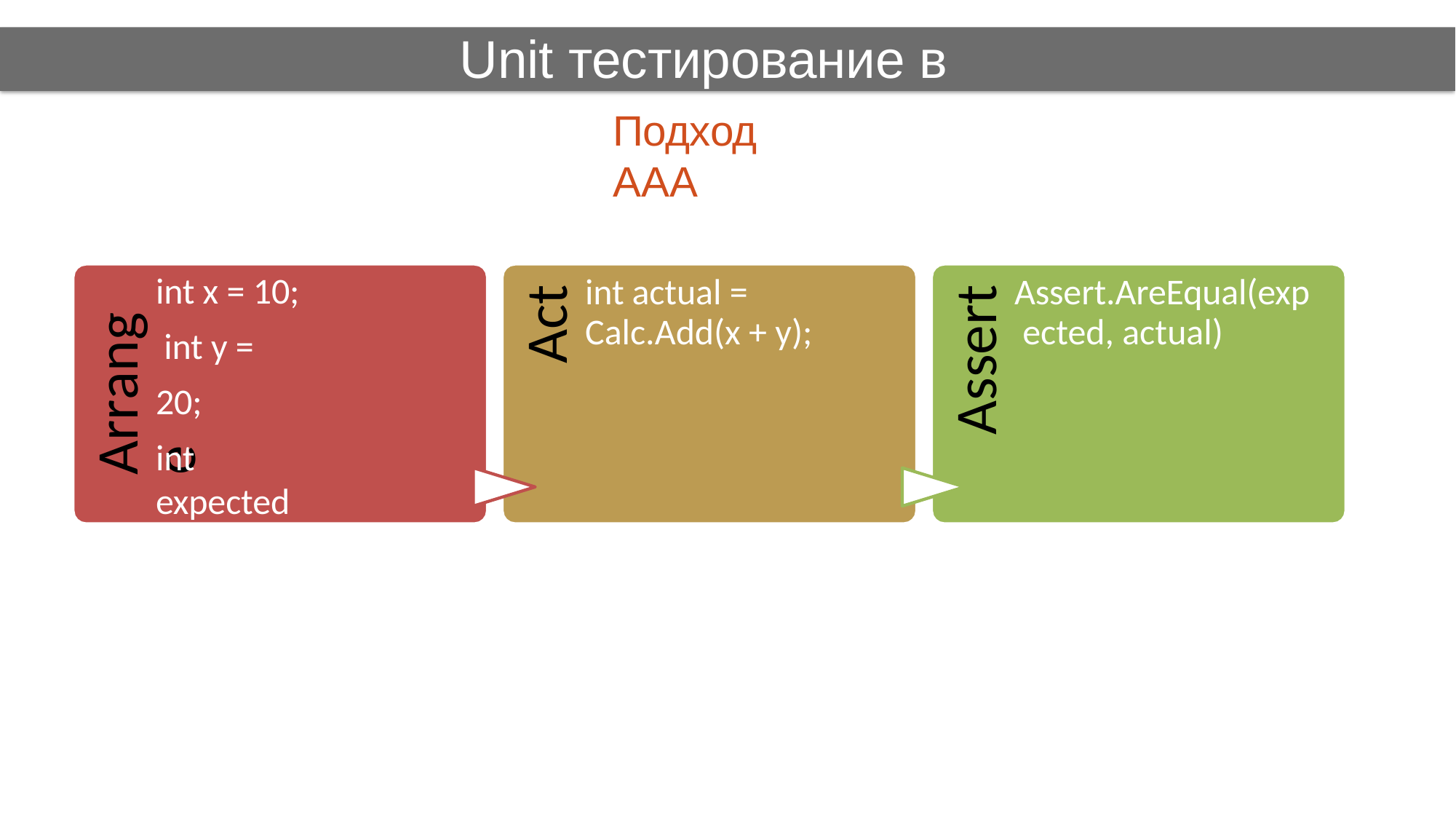

# Unit тестирование в C#

Подход AAA
int x = 10;  int y = 20;
int expected = 30;

int actual =  Calc.Add(x + y);
Assert.AreEqual(exp  ected, actual)
Act
Assert
Arrange